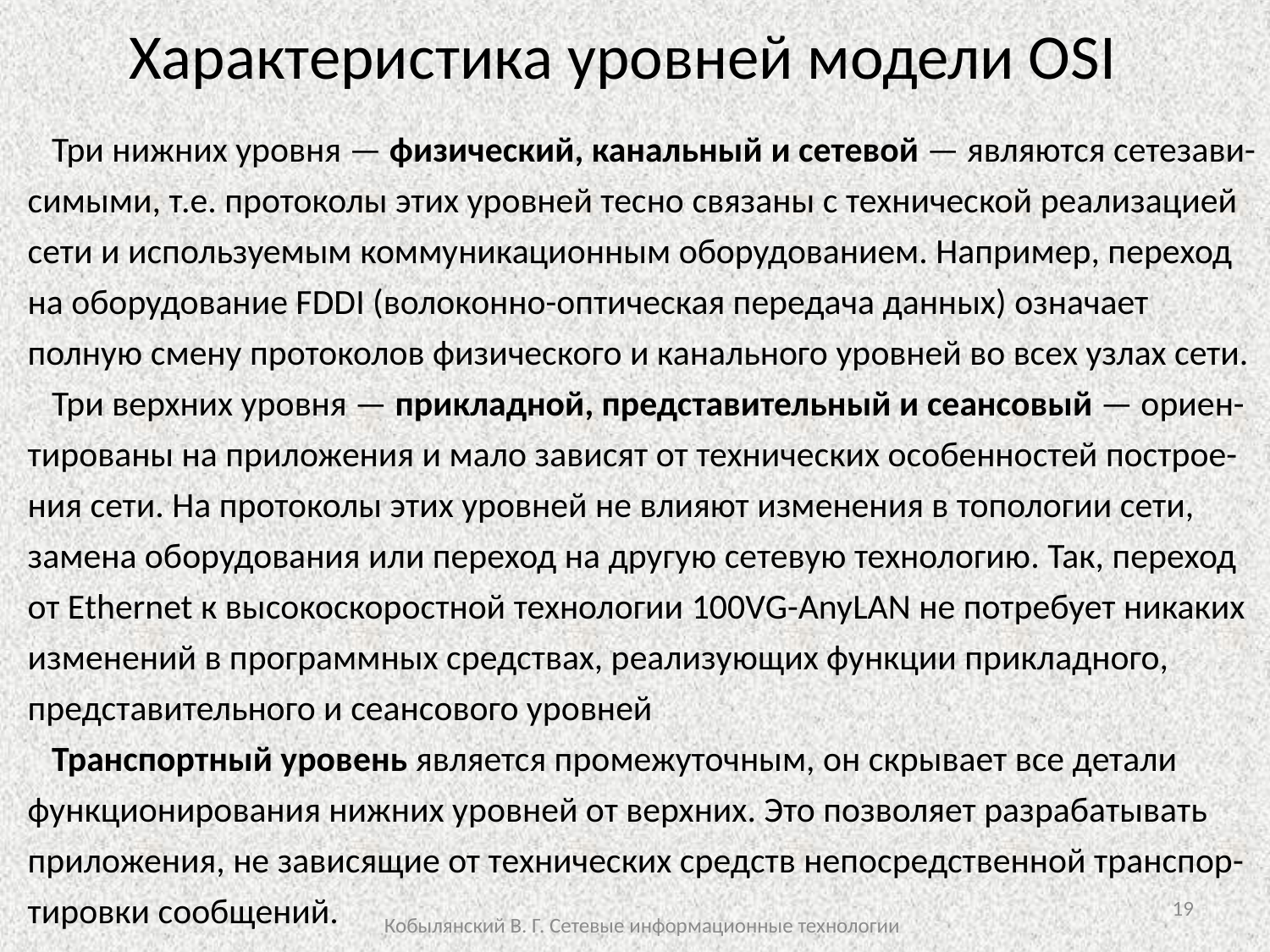

Характеристика уровней модели OSI
# Три нижних уровня — физический, канальный и сетевой — являются cетезави-симыми, т.е. протоколы этих уровней тесно связаны с технической реализацией сети и используемым коммуникационным оборудованием. Например, переход на оборудование FDDI (волоконно-оптическая передача данных) означает полную смену протоколов физического и канального уровней во всех узлах сети. Три верхних уровня — прикладной, представительный и сеансовый — ориен-тированы на приложения и мало зависят от технических особенностей построе-ния сети. На протоколы этих уровней не влияют изменения в топологии сети, замена оборудования или переход на другую сетевую технологию. Так, переход от Ethernet к высокоскоростной технологии 100VG-AnyLAN не потребует никаких изменений в программных средствах, реализующих функции прикладного, представительного и сеансового уровней Транспортный уровень является промежуточным, он скрывает все детали функционирования нижних уровней от верхних. Это позволяет разрабатывать приложения, не зависящие от технических средств непосредственной транспор-тировки сообщений.
19
Кобылянский В. Г. Сетевые информационные технологии